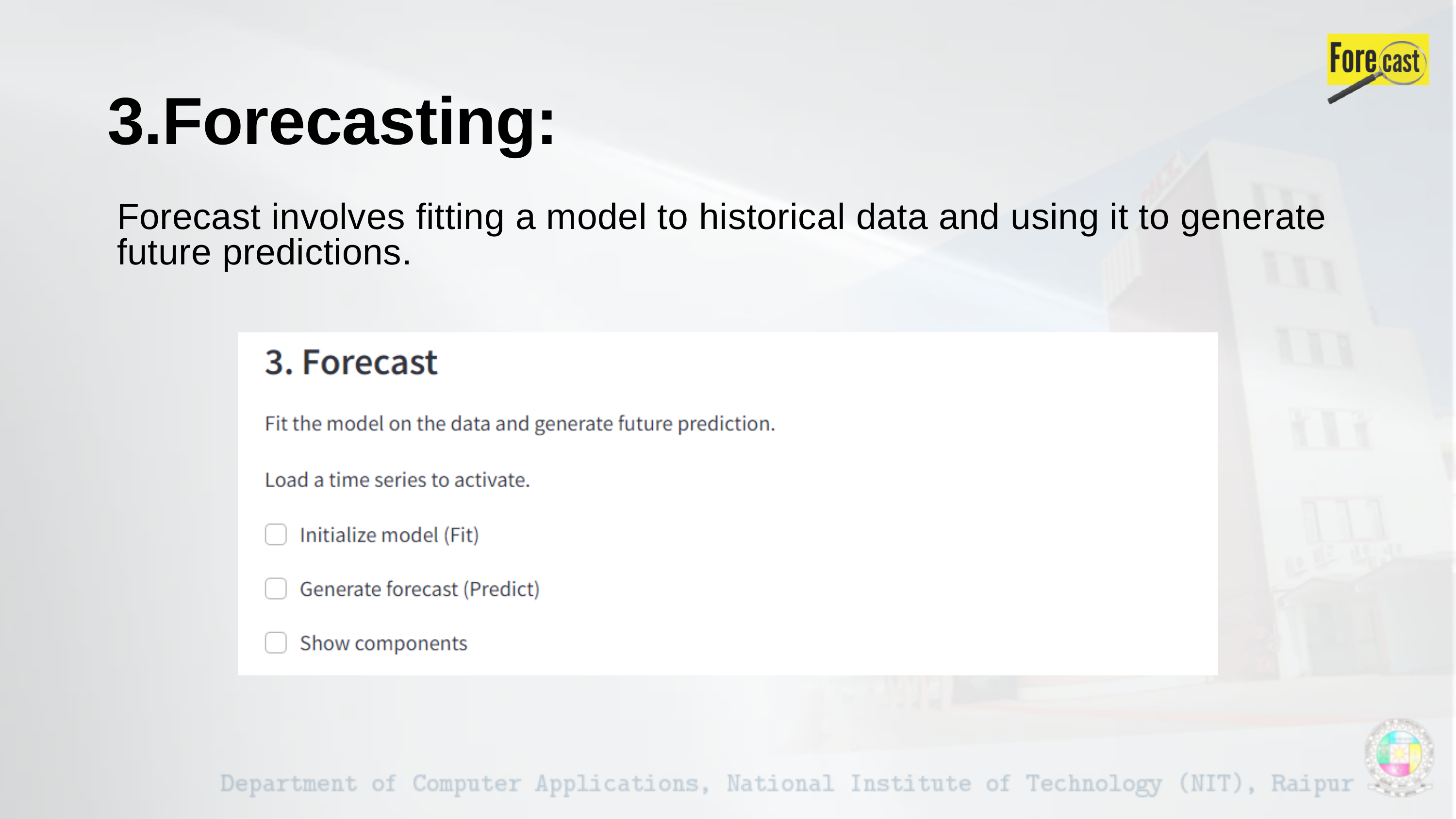

3.Forecasting:
Forecast involves fitting a model to historical data and using it to generate future predictions.